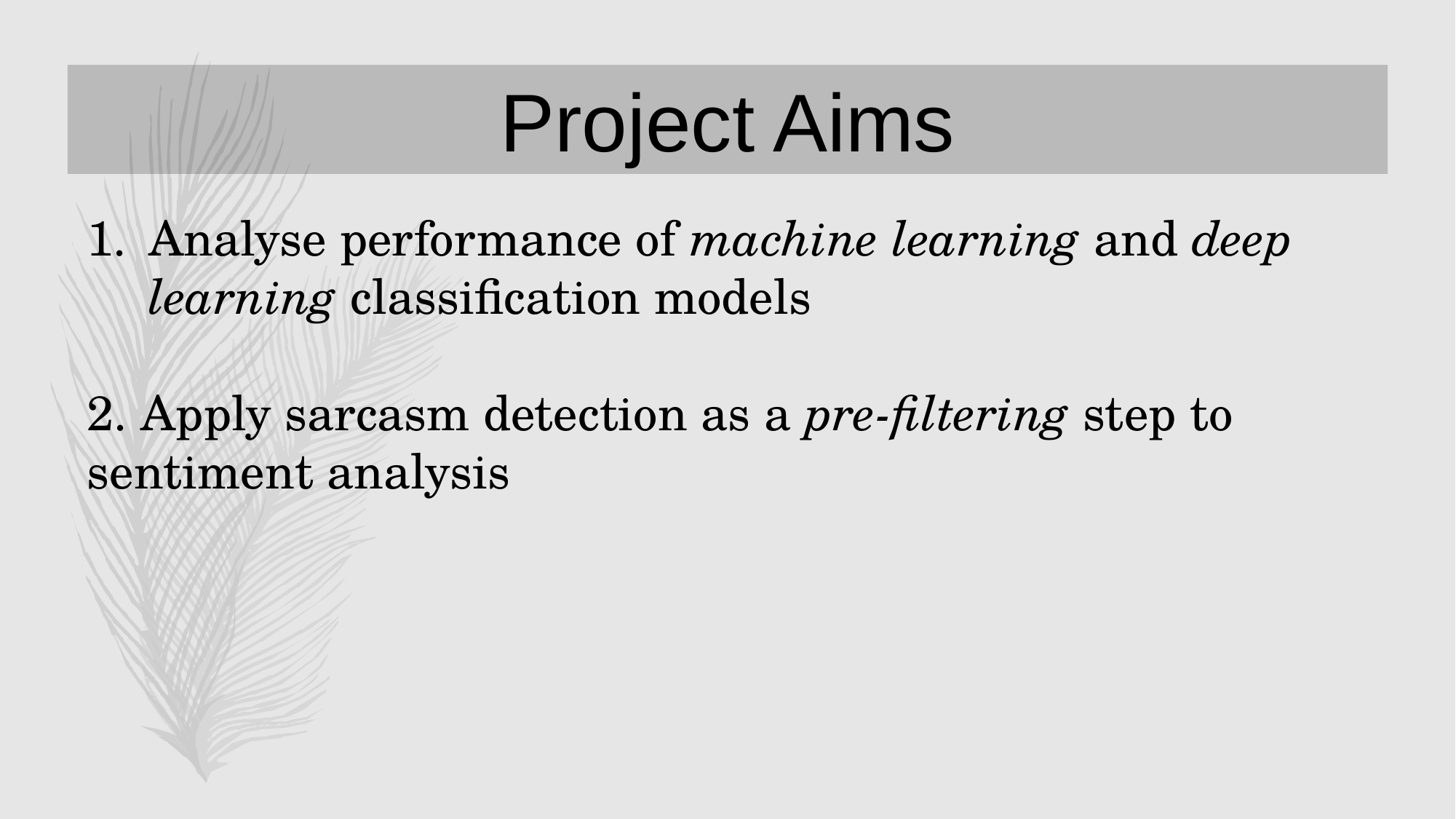

Project Aims
Analyse performance of machine learning and deep learning classification models

2. Apply sarcasm detection as a pre-filtering step to 	sentiment analysis